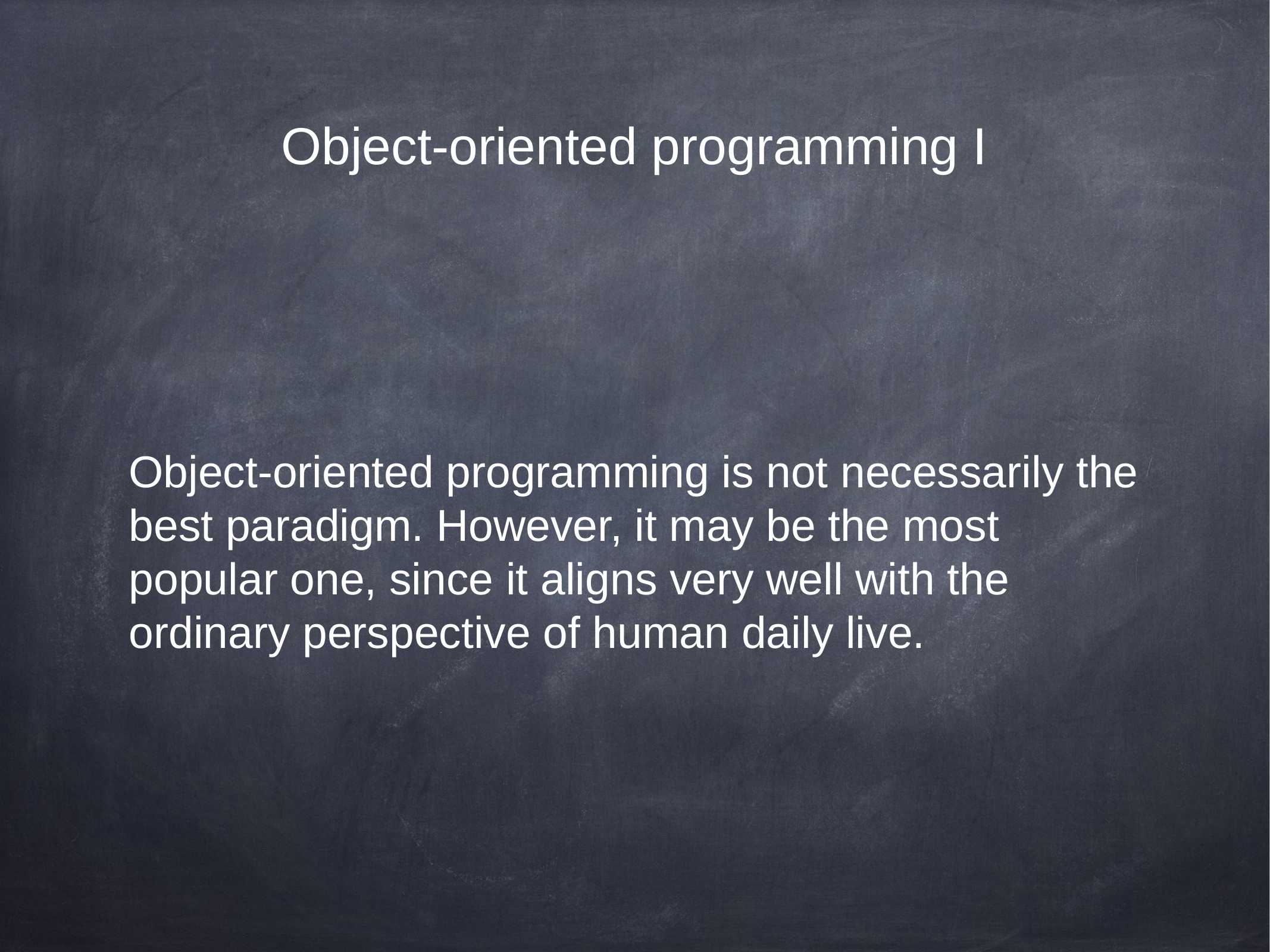

# Object-oriented programming I
Object-oriented programming is not necessarily the best paradigm. However, it may be the most popular one, since it aligns very well with the ordinary perspective of human daily live.